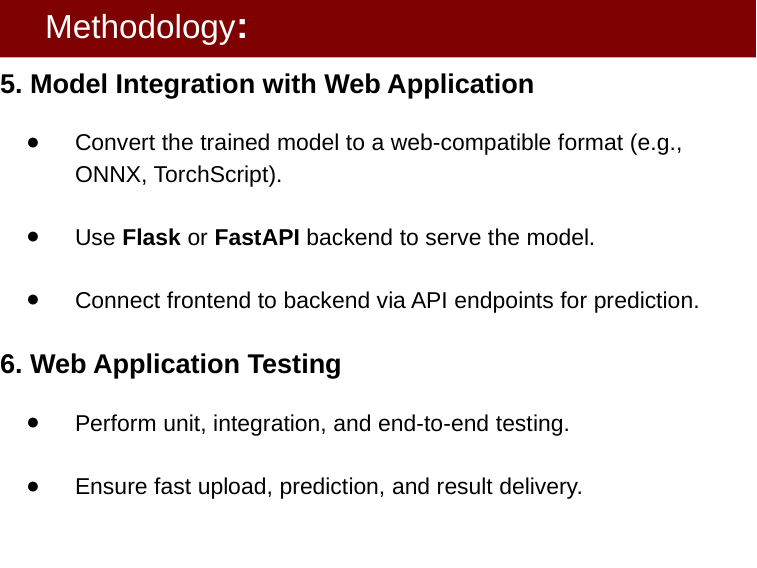

Methodology:
 :
# 5. Model Integration with Web Application
Convert the trained model to a web-compatible format (e.g., ONNX, TorchScript).
Use Flask or FastAPI backend to serve the model.
Connect frontend to backend via API endpoints for prediction.
6. Web Application Testing
Perform unit, integration, and end-to-end testing.
Ensure fast upload, prediction, and result delivery.